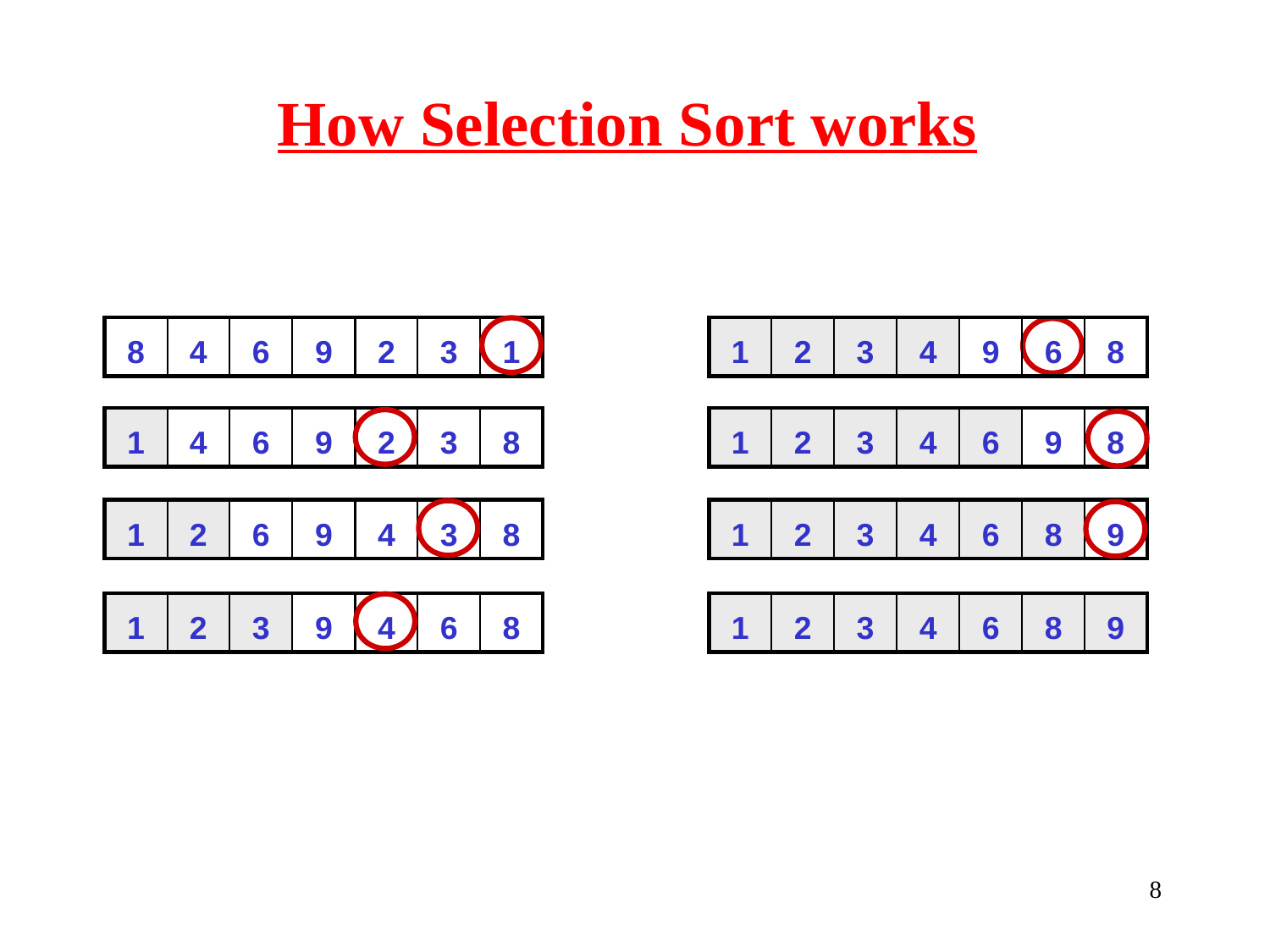

How Selection Sort works
8
4
6
9
2
3
1
1
2
3
4
9
6
8

1
4
6
9
2
3
8
1
2
3
4
6
9
8

1
2
6
9
4
3
8
1
2
3
4
6
8
9

1
2
3
9
4
6
8
1
2
3
4
6
8
9

8